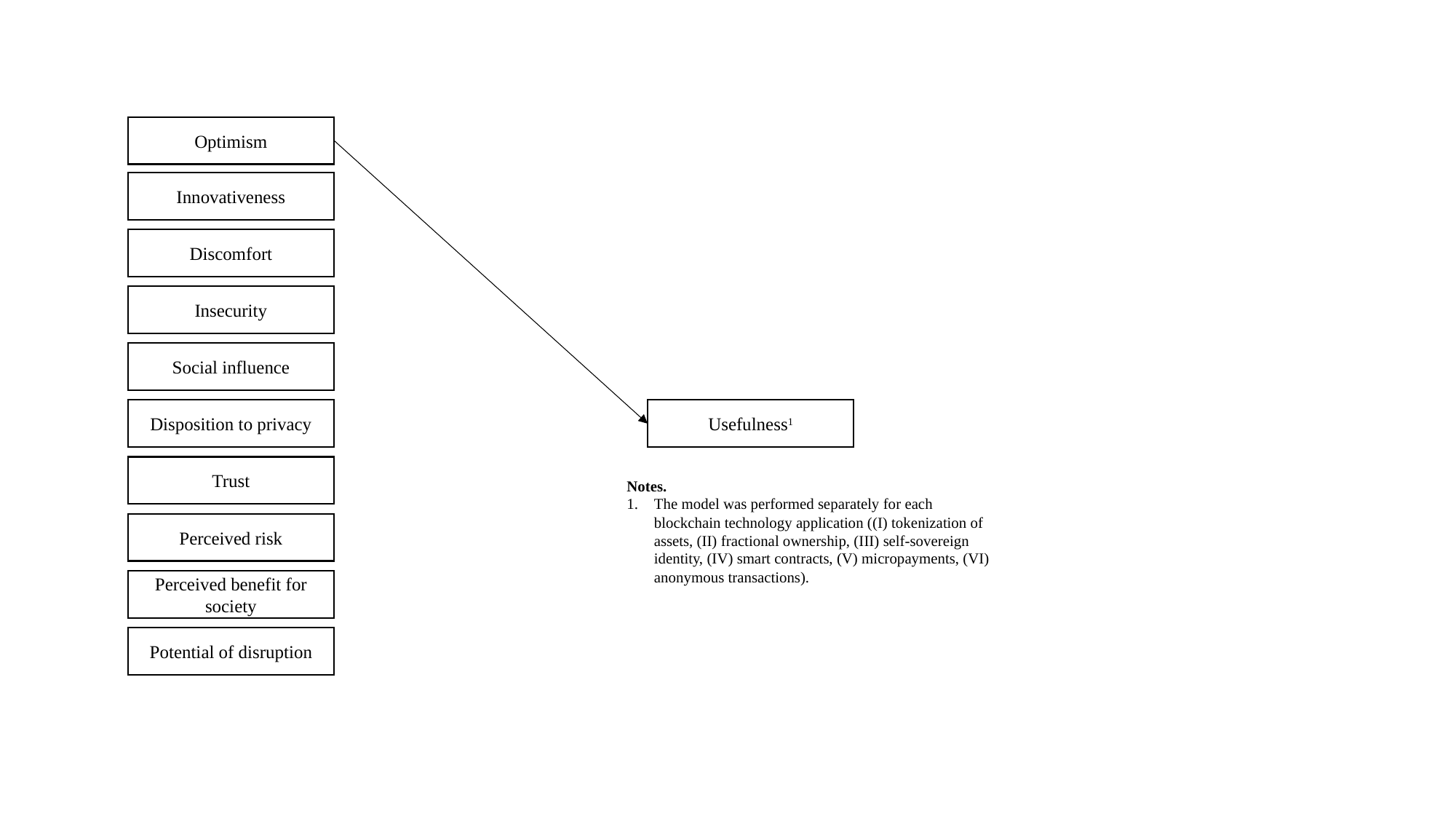

2 kleinere, nebeneinandern, ohne H
Optimism
Innovativeness
Discomfort
Insecurity
Social influence
Disposition to privacy
Trust
Perceived risk
Perceived benefit for society
Potential of disruption
Usefulness1
Notes.
The model was performed separately for each blockchain technology application ((I) tokenization of assets, (II) fractional ownership, (III) self-sovereign identity, (IV) smart contracts, (V) micropayments, (VI) anonymous transactions).